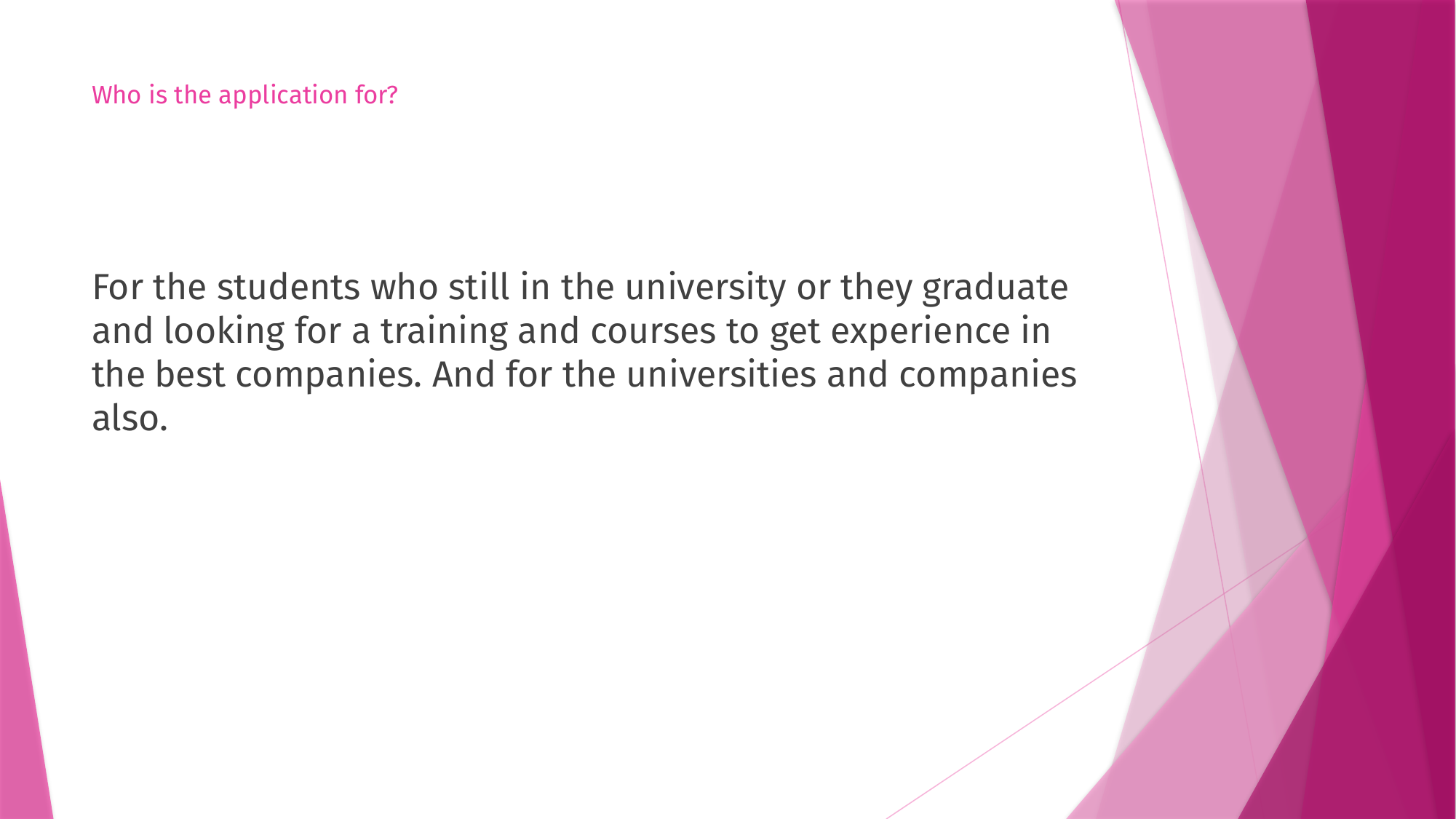

# Who is the application for?
For the students who still in the university or they graduate and looking for a training and courses to get experience in the best companies. And for the universities and companies also.